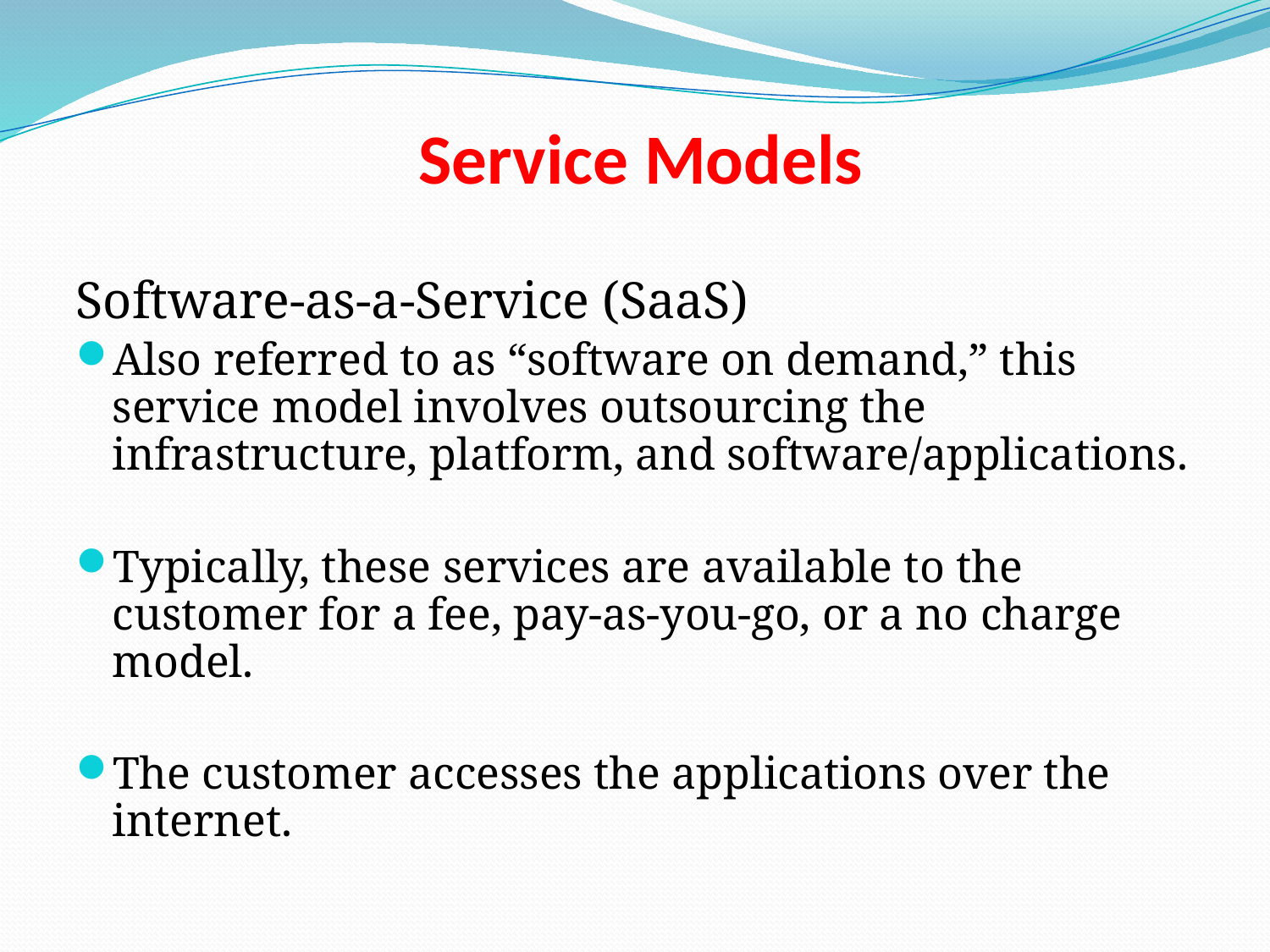

# Service Models
Software-as-a-Service (SaaS)
Also referred to as “software on demand,” this service model involves outsourcing the infrastructure, platform, and software/applications.

Typically, these services are available to the customer for a fee, pay-as-you-go, or a no charge model.

The customer accesses the applications over the internet.